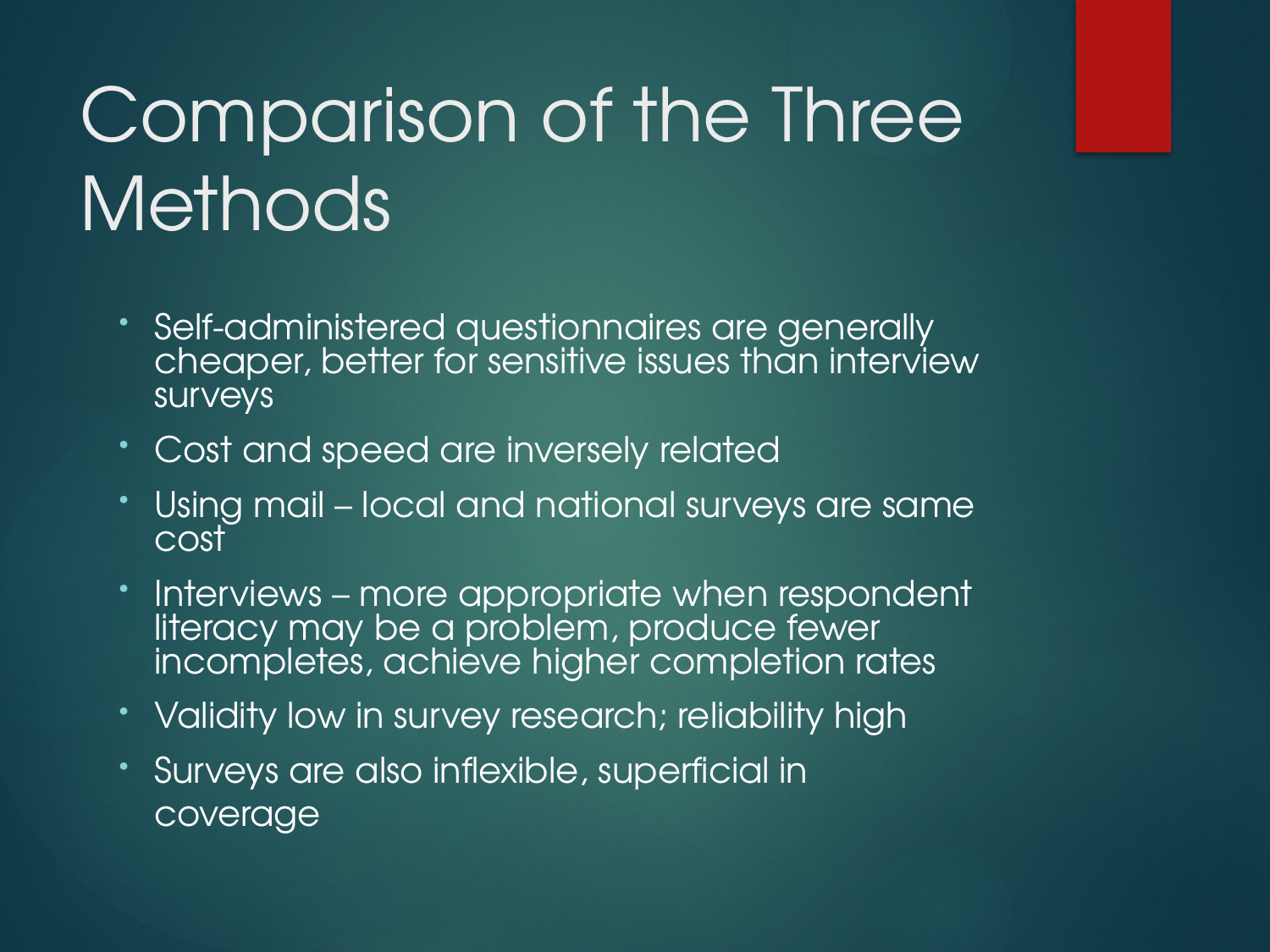

# Comparison of the Three Methods
Self-administered questionnaires are generally cheaper, better for sensitive issues than interview surveys
Cost and speed are inversely related
Using mail – local and national surveys are same cost
Interviews – more appropriate when respondent literacy may be a problem, produce fewer incompletes, achieve higher completion rates
Validity low in survey research; reliability high
Surveys are also inflexible, superficial in coverage